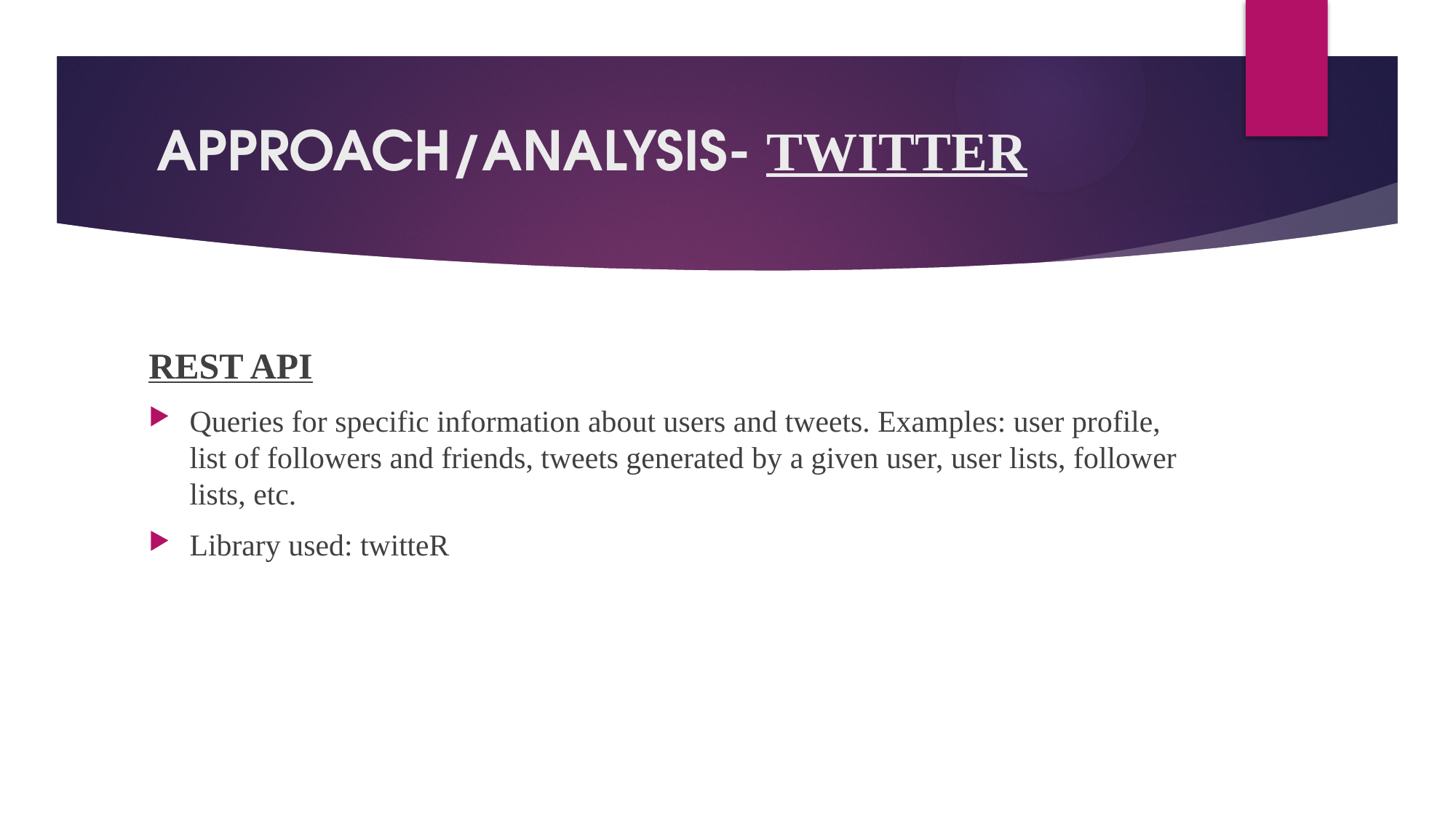

# Approach/Analysis- TWITTER
REST API
Queries for specific information about users and tweets. Examples: user profile, list of followers and friends, tweets generated by a given user, user lists, follower lists, etc.
Library used: twitteR